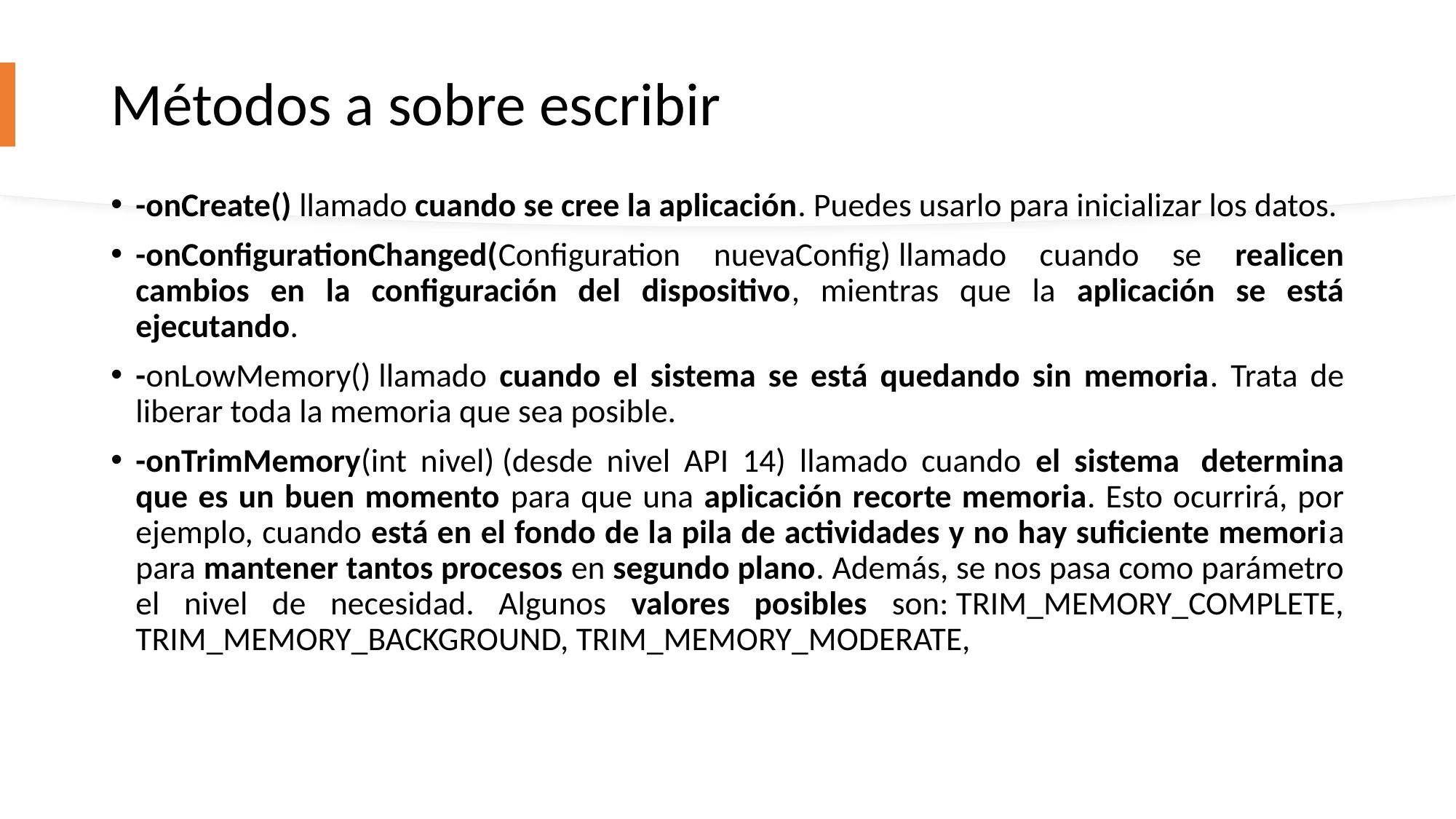

# Métodos a sobre escribir

-onCreate() llamado cuando se cree la aplicación. Puedes usarlo para inicializar los datos.
-onConfigurationChanged(Configuration nuevaConfig) llamado cuando se realicen cambios en la configuración del dispositivo, mientras que la aplicación se está ejecutando.
-onLowMemory() llamado cuando el sistema se está quedando sin memoria. Trata de liberar toda la memoria que sea posible.
-onTrimMemory(int nivel) (desde nivel API 14) llamado cuando el sistema  determina que es un buen momento para que una aplicación recorte memoria. Esto ocurrirá, por ejemplo, cuando está en el fondo de la pila de actividades y no hay suficiente memoria para mantener tantos procesos en segundo plano. Además, se nos pasa como parámetro el nivel de necesidad. Algunos valores posibles son: TRIM_MEMORY_COMPLETE, TRIM_MEMORY_BACKGROUND, TRIM_MEMORY_MODERATE,